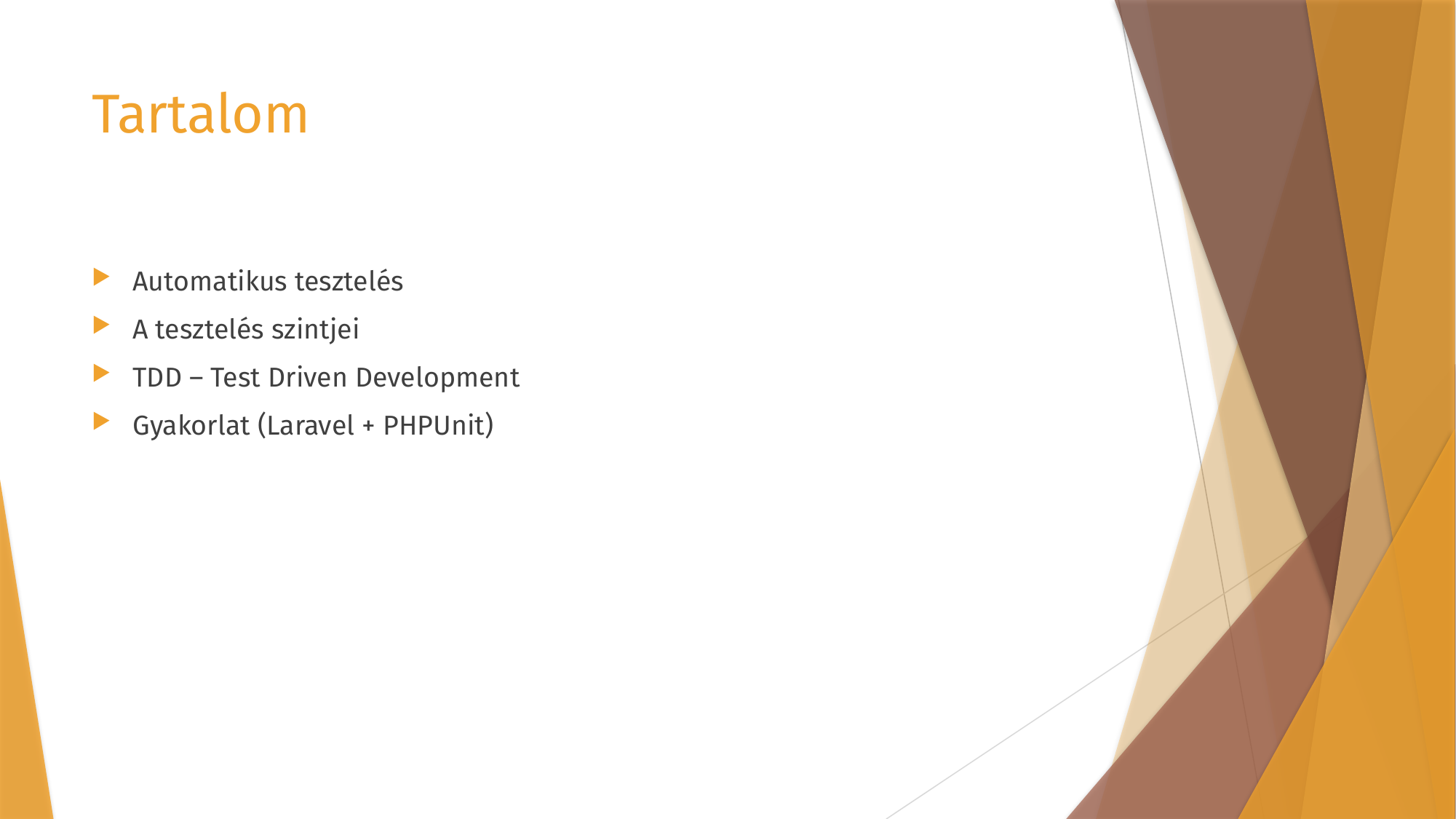

# Tartalom
Automatikus tesztelés
A tesztelés szintjei
TDD – Test Driven Development
Gyakorlat (Laravel + PHPUnit)